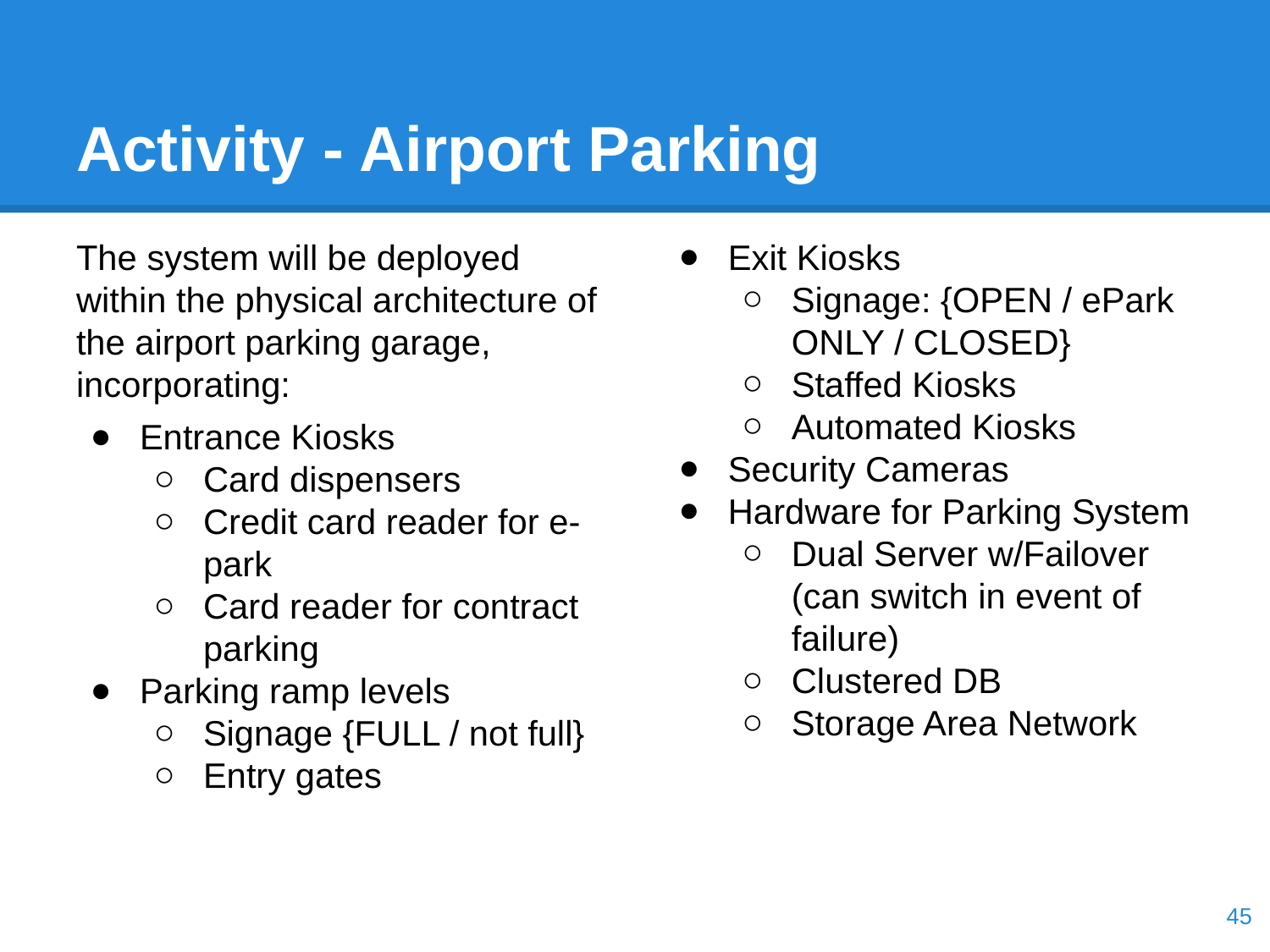

# Activity - Airport Parking
The system will be deployed within the physical architecture of the airport parking garage, incorporating:
Entrance Kiosks
Card dispensers
Credit card reader for e-park
Card reader for contract parking
Parking ramp levels
Signage {FULL / not full}
Entry gates
Exit Kiosks
Signage: {OPEN / ePark ONLY / CLOSED}
Staffed Kiosks
Automated Kiosks
Security Cameras
Hardware for Parking System
Dual Server w/Failover (can switch in event of failure)
Clustered DB
Storage Area Network

45